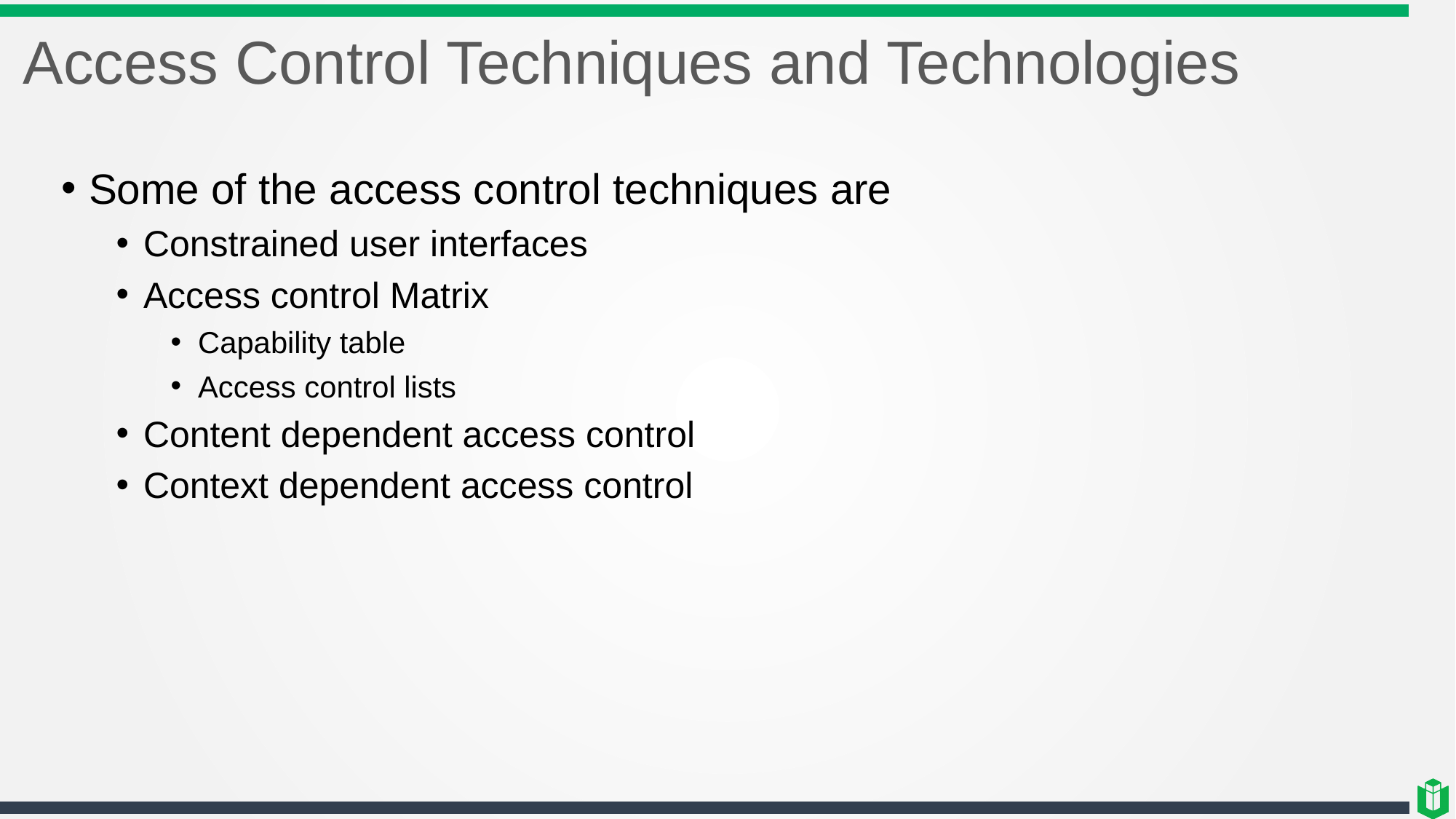

# Access Control Techniques and Technologies

Some of the access control techniques are
Constrained user interfaces
Access control Matrix
Capability table
Access control lists
Content dependent access control
Context dependent access control